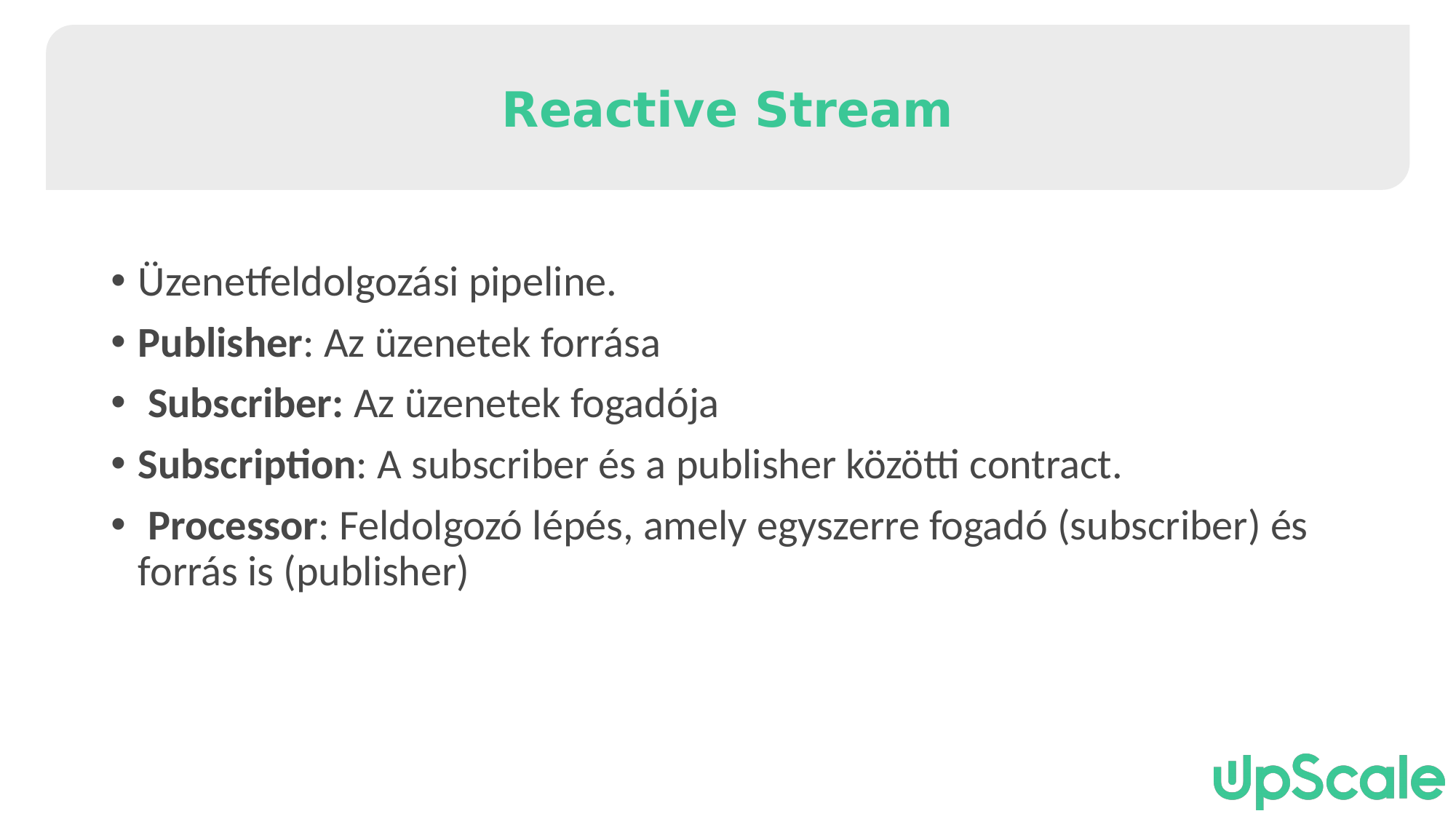

Reactive Stream
Üzenetfeldolgozási pipeline.
Publisher: Az üzenetek forrása
 Subscriber: Az üzenetek fogadója
Subscription: A subscriber és a publisher közötti contract.
 Processor: Feldolgozó lépés, amely egyszerre fogadó (subscriber) és forrás is (publisher)